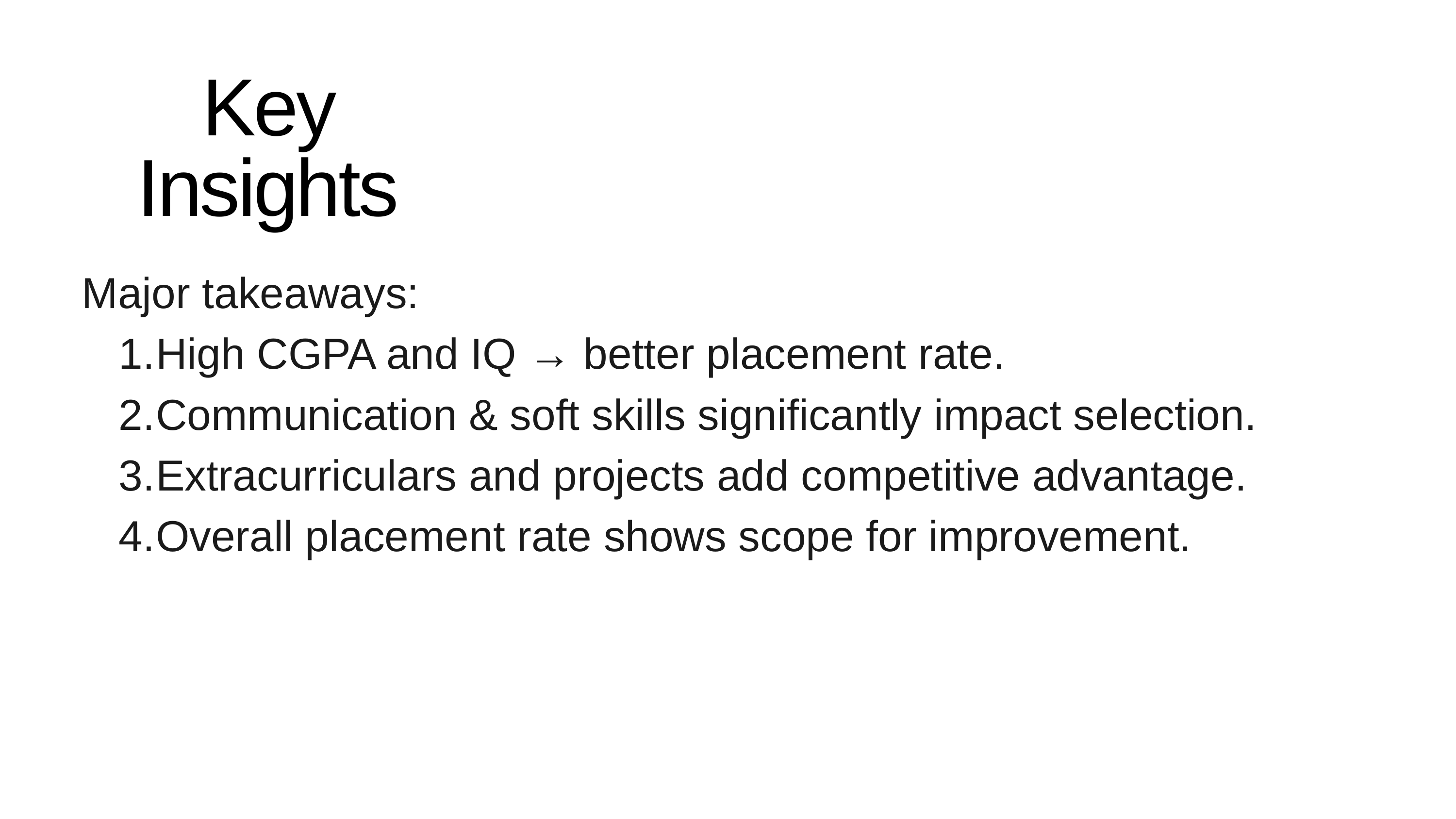

Key Insights
Major takeaways:
High CGPA and IQ → better placement rate.
Communication & soft skills significantly impact selection.
Extracurriculars and projects add competitive advantage.
Overall placement rate shows scope for improvement.